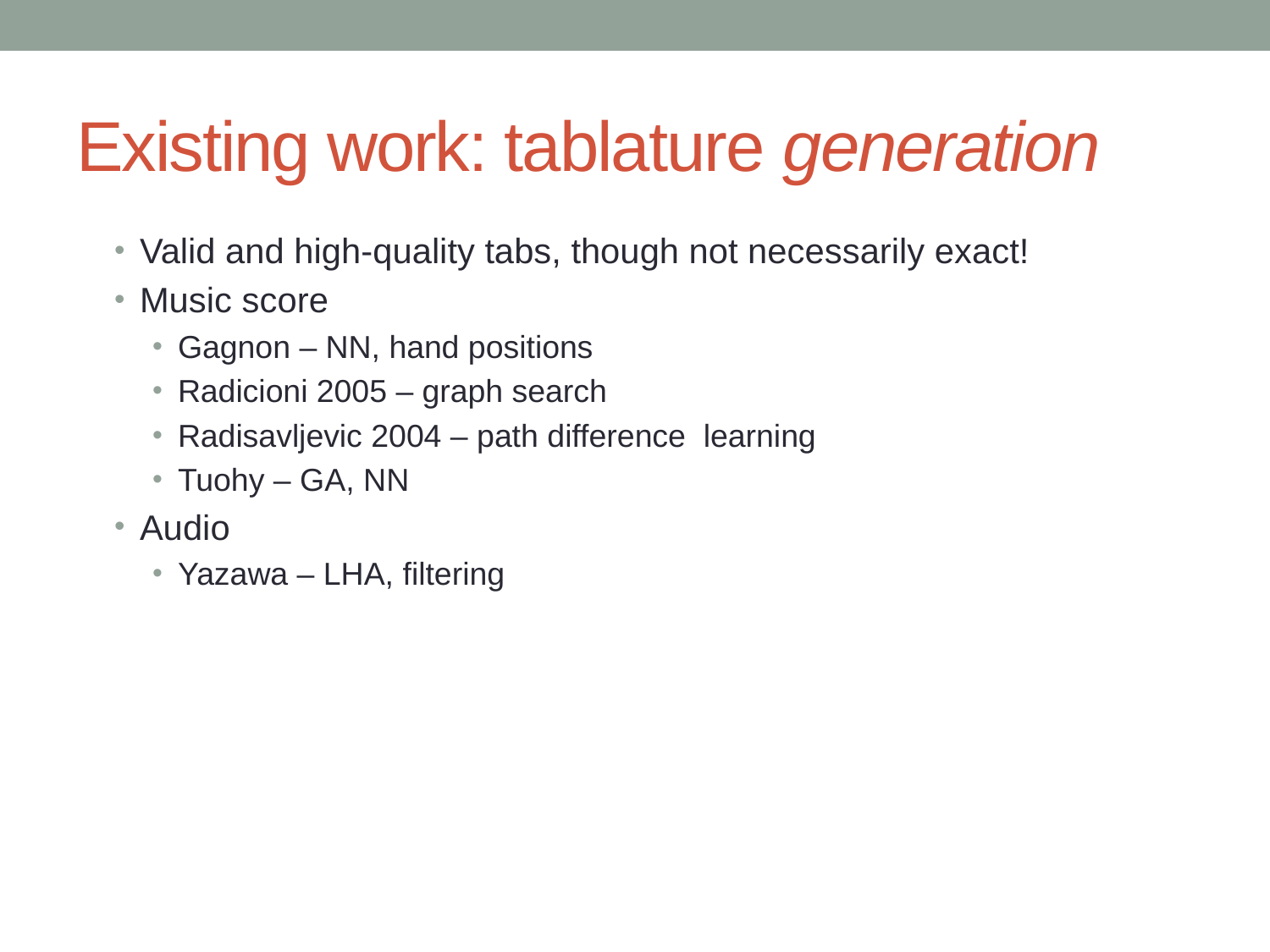

# Existing work: tablature generation
Valid and high-quality tabs, though not necessarily exact!
Music score
Gagnon – NN, hand positions
Radicioni 2005 – graph search
Radisavljevic 2004 – path difference  learning
Tuohy – GA, NN
Audio
Yazawa – LHA, filtering